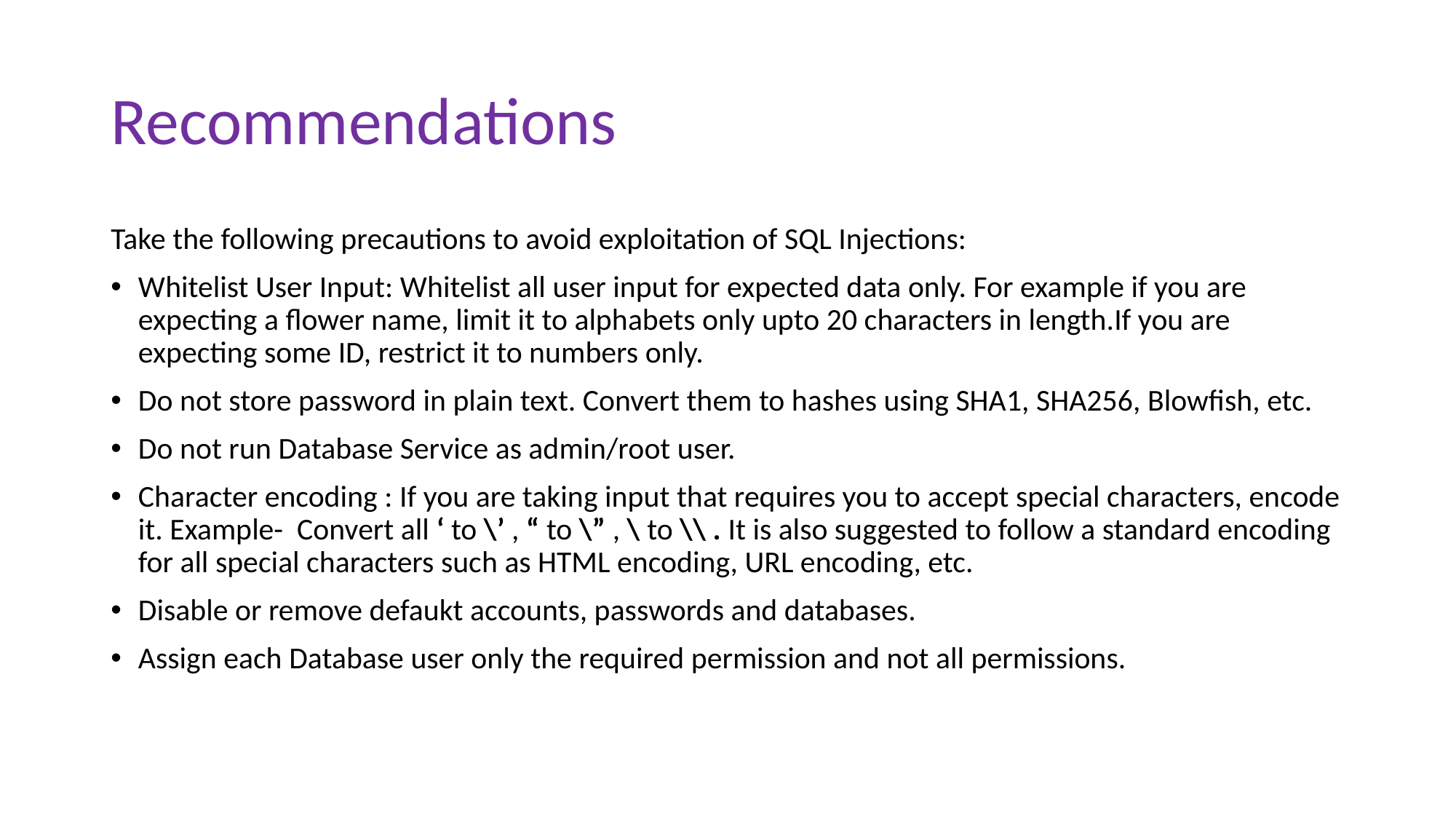

# Recommendations
Take the following precautions to avoid exploitation of SQL Injections:
Whitelist User Input: Whitelist all user input for expected data only. For example if you are expecting a flower name, limit it to alphabets only upto 20 characters in length.If you are expecting some ID, restrict it to numbers only.
Do not store password in plain text. Convert them to hashes using SHA1, SHA256, Blowfish, etc.
Do not run Database Service as admin/root user.
Character encoding : If you are taking input that requires you to accept special characters, encode it. Example-  Convert all ‘ to \’ , “ to \” , \ to \\ . It is also suggested to follow a standard encoding for all special characters such as HTML encoding, URL encoding, etc.
Disable or remove defaukt accounts, passwords and databases.
Assign each Database user only the required permission and not all permissions.